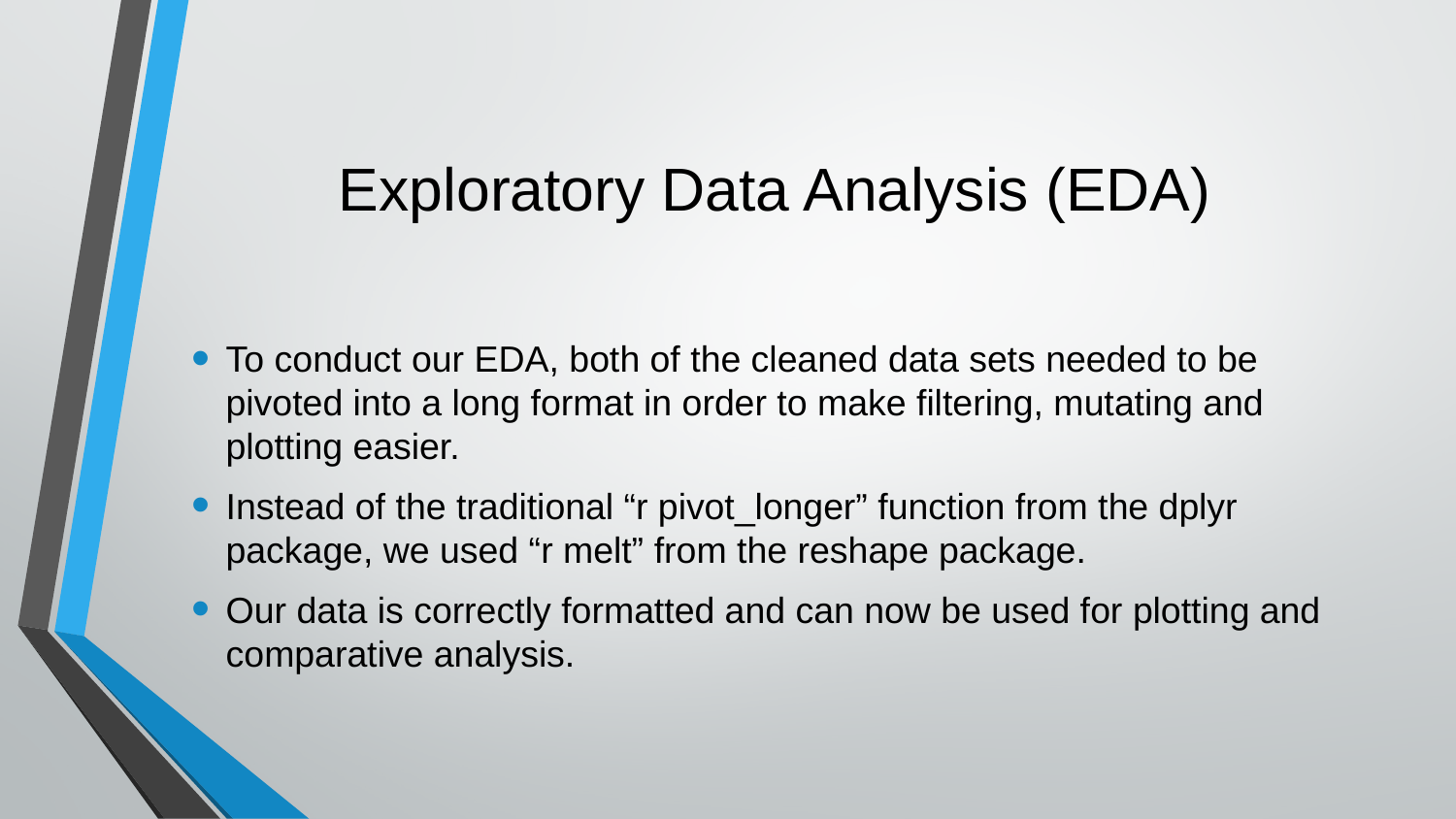

# Exploratory Data Analysis (EDA)
To conduct our EDA, both of the cleaned data sets needed to be pivoted into a long format in order to make filtering, mutating and plotting easier.
Instead of the traditional “r pivot_longer” function from the dplyr package, we used “r melt” from the reshape package.
Our data is correctly formatted and can now be used for plotting and comparative analysis.